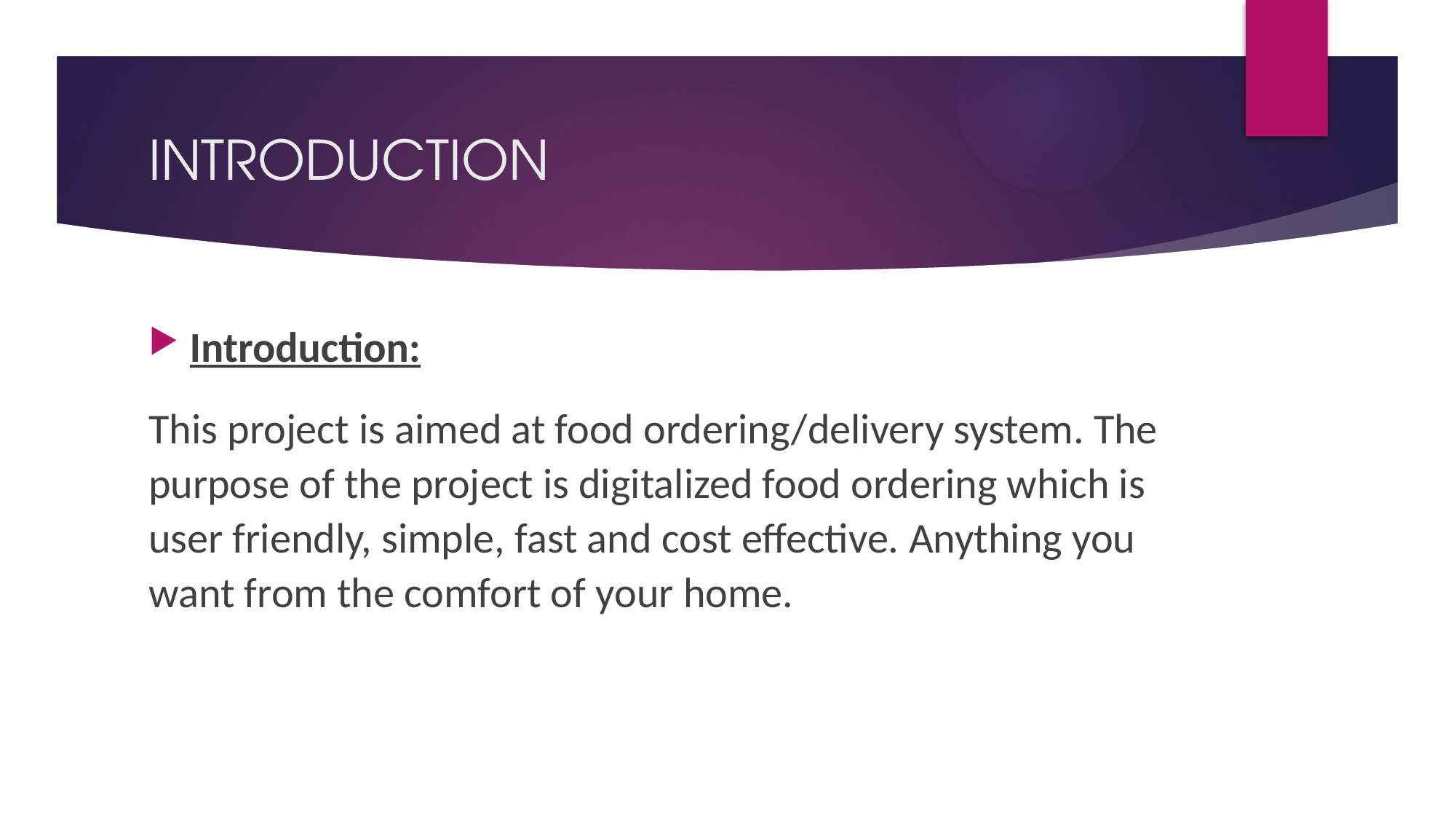

# INTRODUCTION
Introduction:
This project is aimed at food ordering/delivery system. The purpose of the project is digitalized food ordering which is user friendly, simple, fast and cost effective. Anything you want from the comfort of your home.